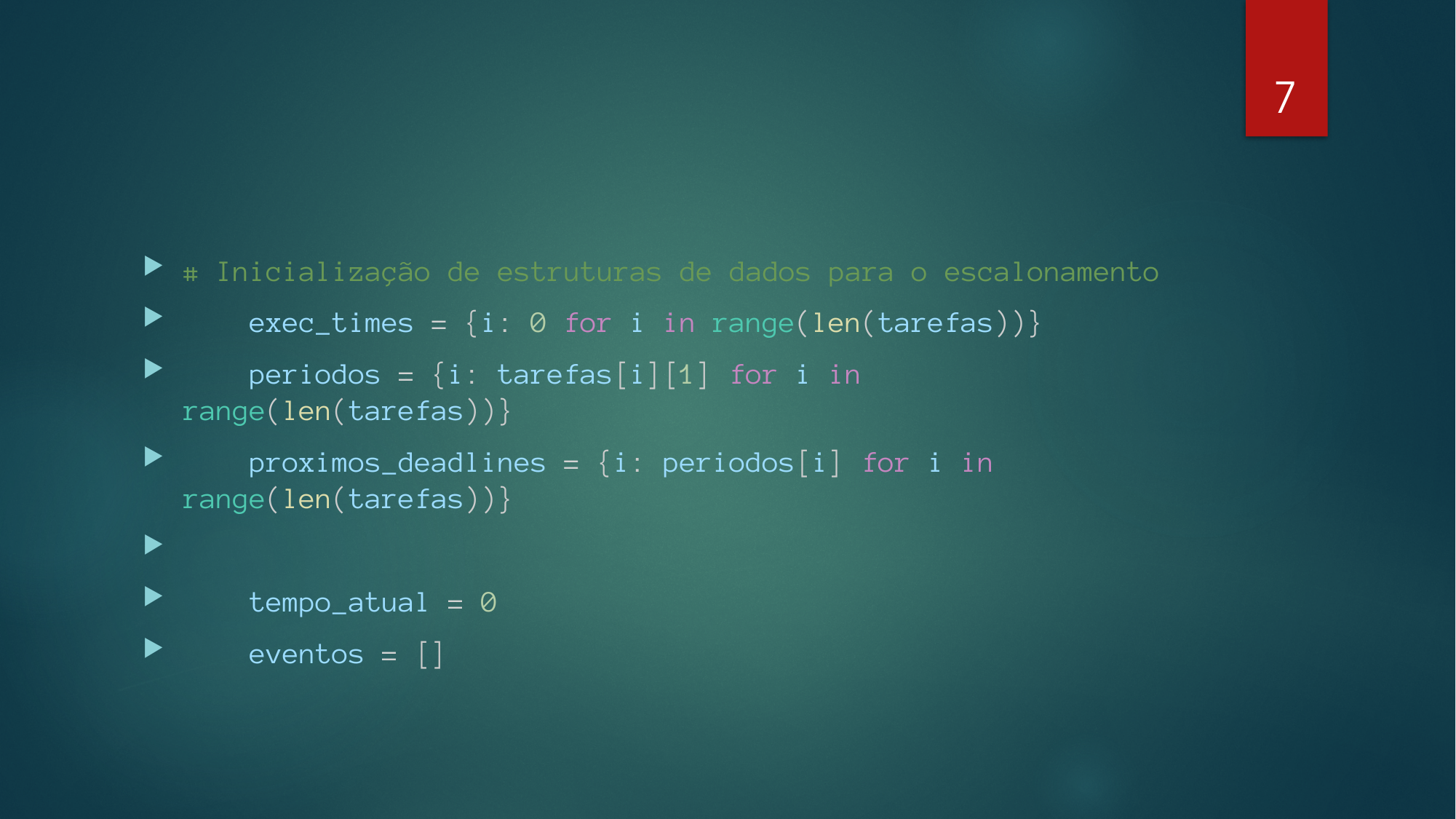

7
#
# Inicialização de estruturas de dados para o escalonamento
    exec_times = {i: 0 for i in range(len(tarefas))}
    periodos = {i: tarefas[i][1] for i in range(len(tarefas))}
    proximos_deadlines = {i: periodos[i] for i in range(len(tarefas))}

    tempo_atual = 0
    eventos = []